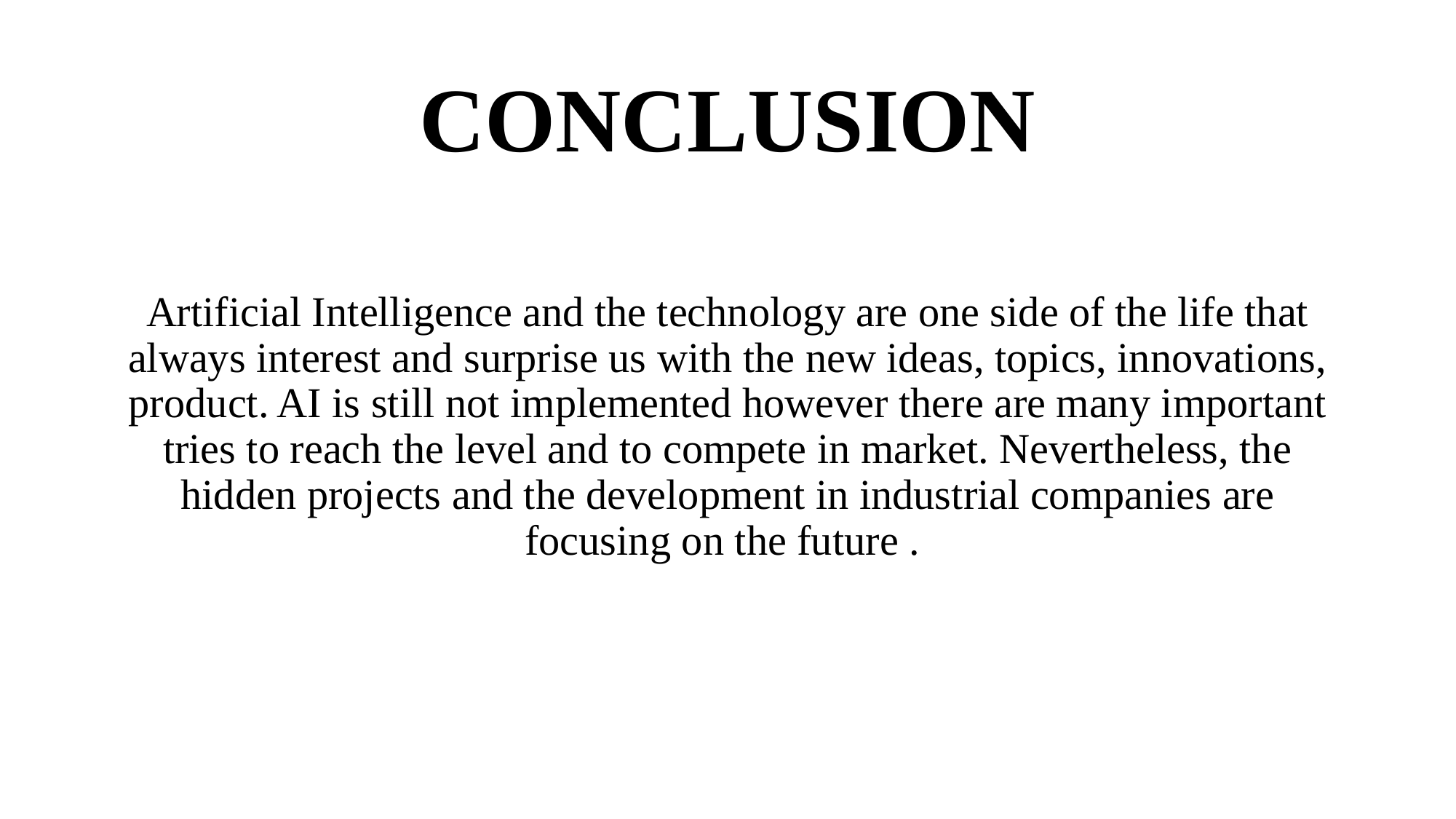

# CONCLUSION

Artificial Intelligence and the technology are one side of the life that always interest and surprise us with the new ideas, topics, innovations, product. AI is still not implemented however there are many important tries to reach the level and to compete in market. Nevertheless, the hidden projects and the development in industrial companies are focusing on the future .